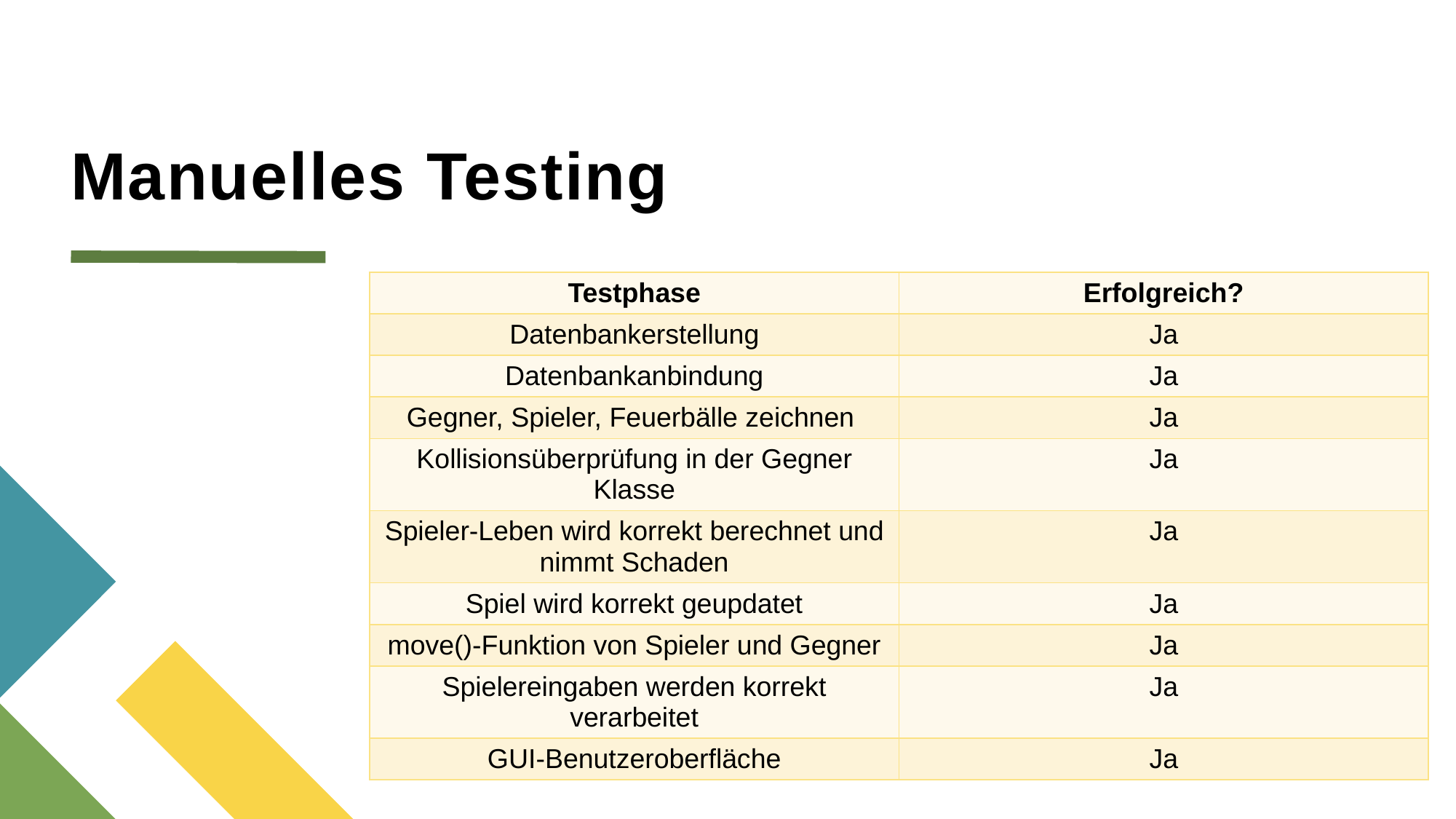

# Manuelles Testing
| Testphase | Erfolgreich? |
| --- | --- |
| Datenbankerstellung | Ja |
| Datenbankanbindung | Ja |
| Gegner, Spieler, Feuerbälle zeichnen | Ja |
| Kollisionsüberprüfung in der Gegner Klasse | Ja |
| Spieler-Leben wird korrekt berechnet und nimmt Schaden | Ja |
| Spiel wird korrekt geupdatet | Ja |
| move()-Funktion von Spieler und Gegner | Ja |
| Spielereingaben werden korrekt verarbeitet | Ja |
| GUI-Benutzeroberfläche | Ja |